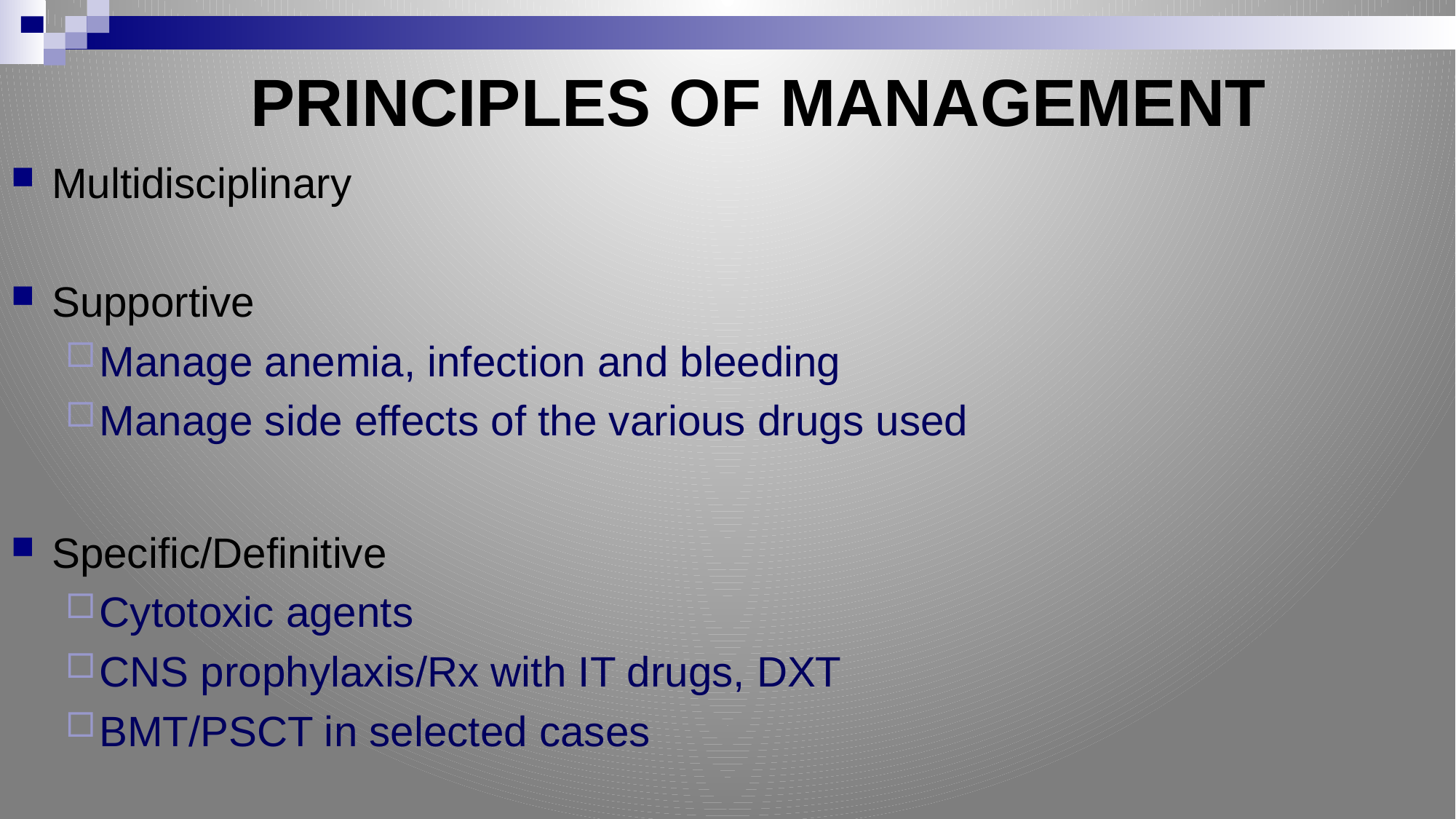

# PRINCIPLES OF MANAGEMENT
Multidisciplinary

Supportive
Manage anemia, infection and bleeding
Manage side effects of the various drugs used

Specific/Definitive
Cytotoxic agents
CNS prophylaxis/Rx with IT drugs, DXT
BMT/PSCT in selected cases